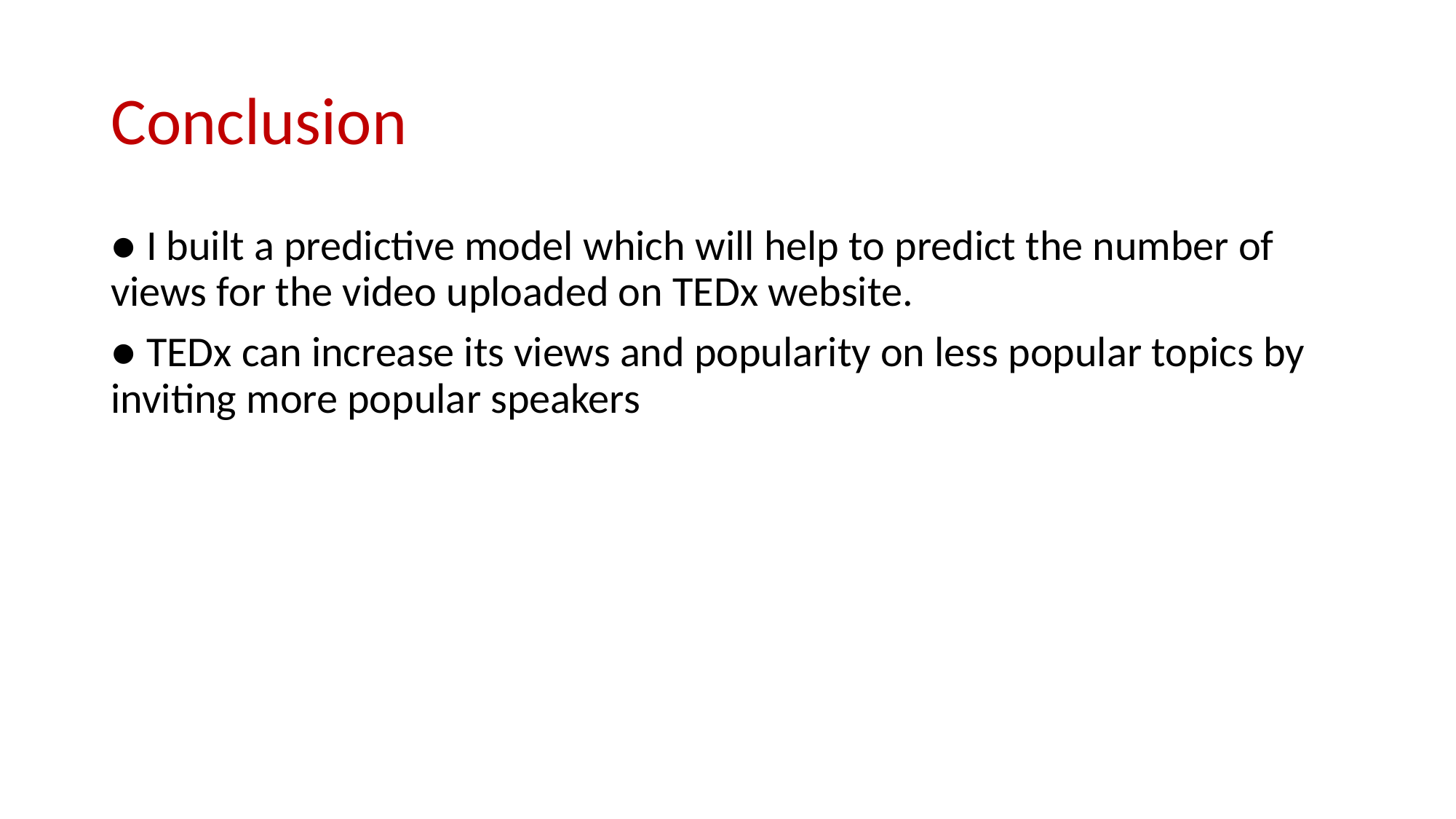

# Conclusion
● I built a predictive model which will help to predict the number of views for the video uploaded on TEDx website.
● TEDx can increase its views and popularity on less popular topics by inviting more popular speakers